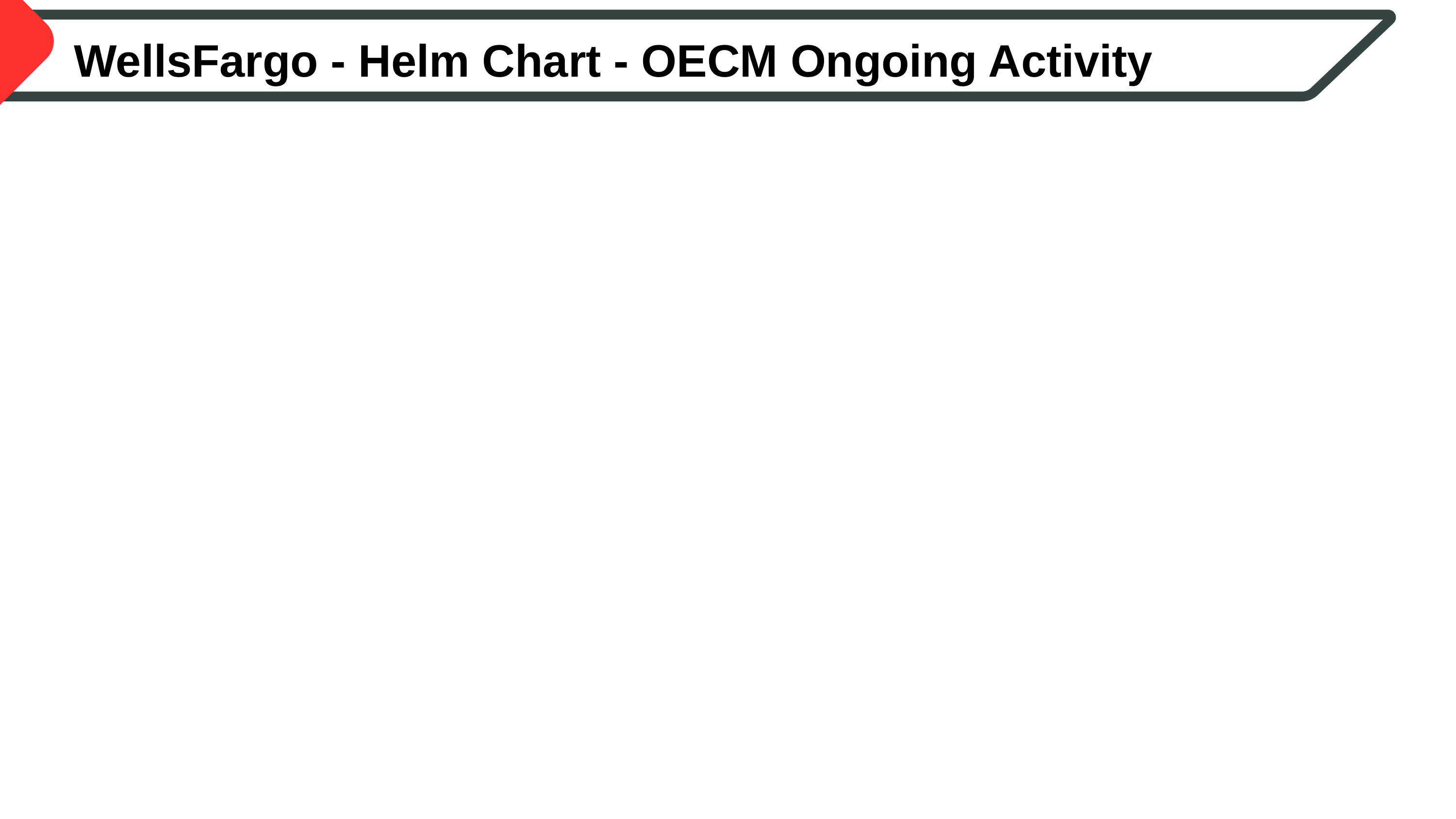

WellsFargo - Helm Chart - OECM Ongoing Activity